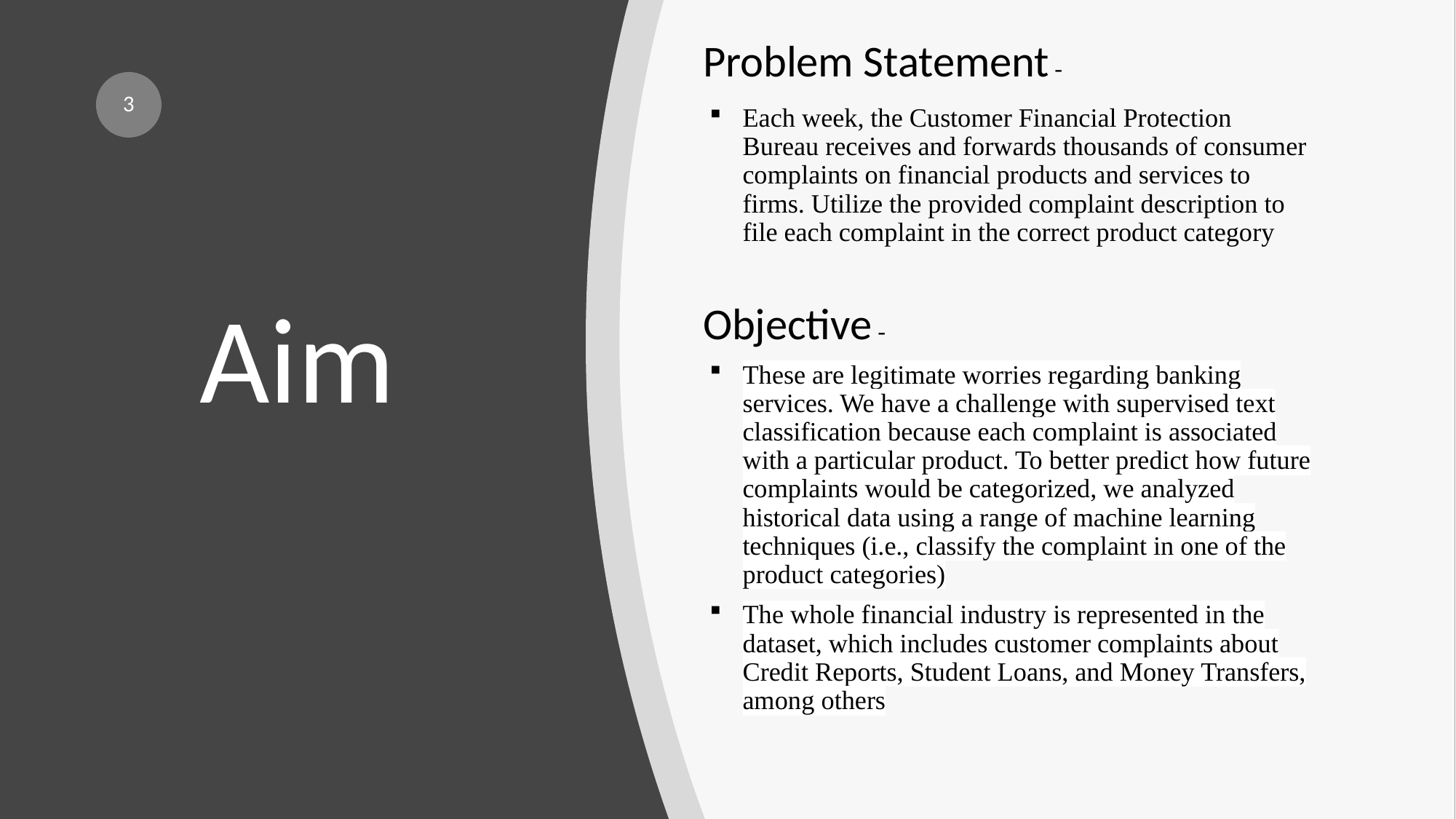

Problem Statement -
Each week, the Customer Financial Protection Bureau receives and forwards thousands of consumer complaints on financial products and services to firms. Utilize the provided complaint description to file each complaint in the correct product category

Objective -
These are legitimate worries regarding banking services. We have a challenge with supervised text classification because each complaint is associated with a particular product. To better predict how future complaints would be categorized, we analyzed historical data using a range of machine learning techniques (i.e., classify the complaint in one of the product categories)
The whole financial industry is represented in the dataset, which includes customer complaints about Credit Reports, Student Loans, and Money Transfers, among others
3
# Aim